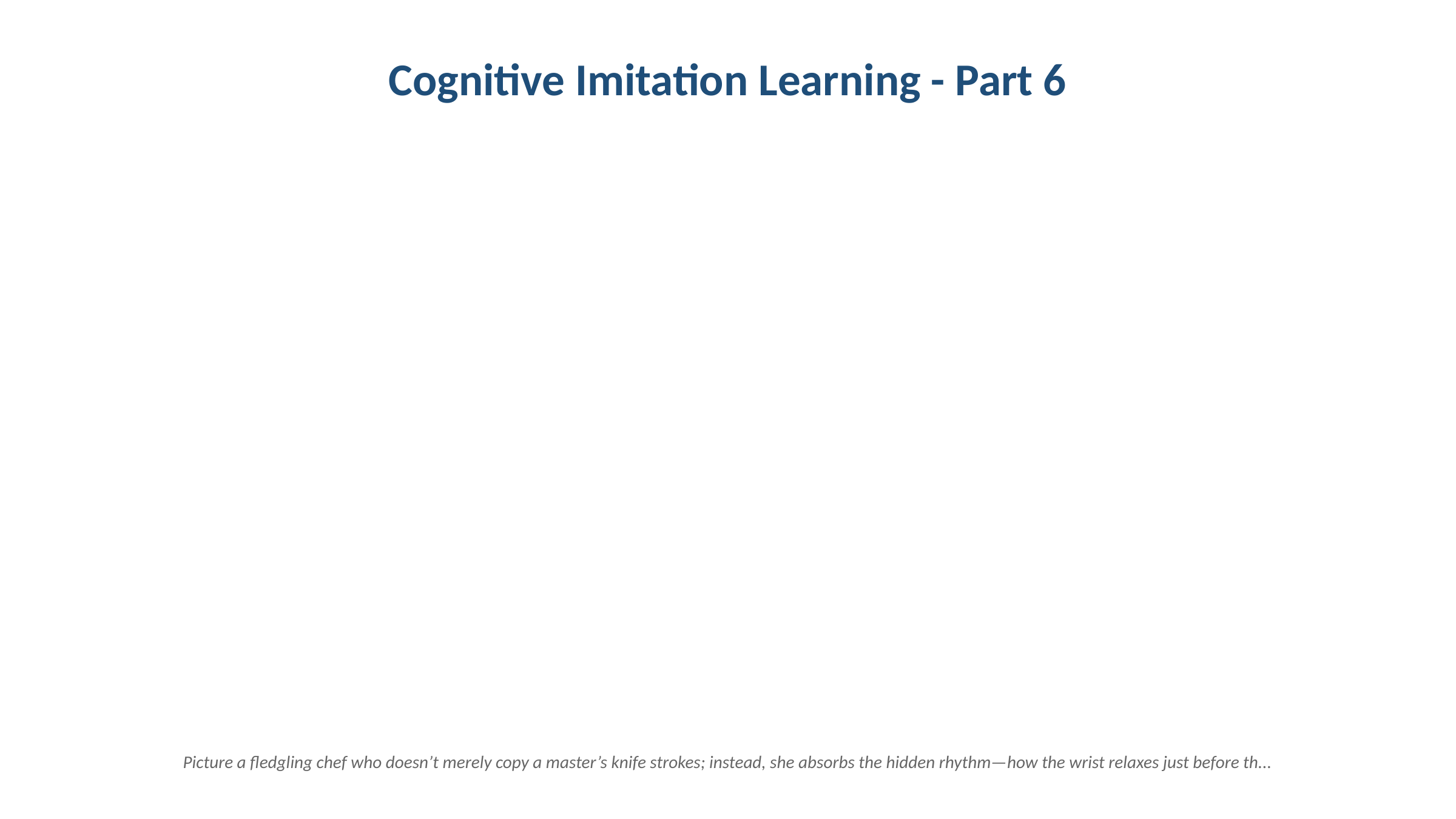

Cognitive Imitation Learning - Part 6
Picture a fledgling chef who doesn’t merely copy a master’s knife strokes; instead, she absorbs the hidden rhythm—how the wrist relaxes just before th...